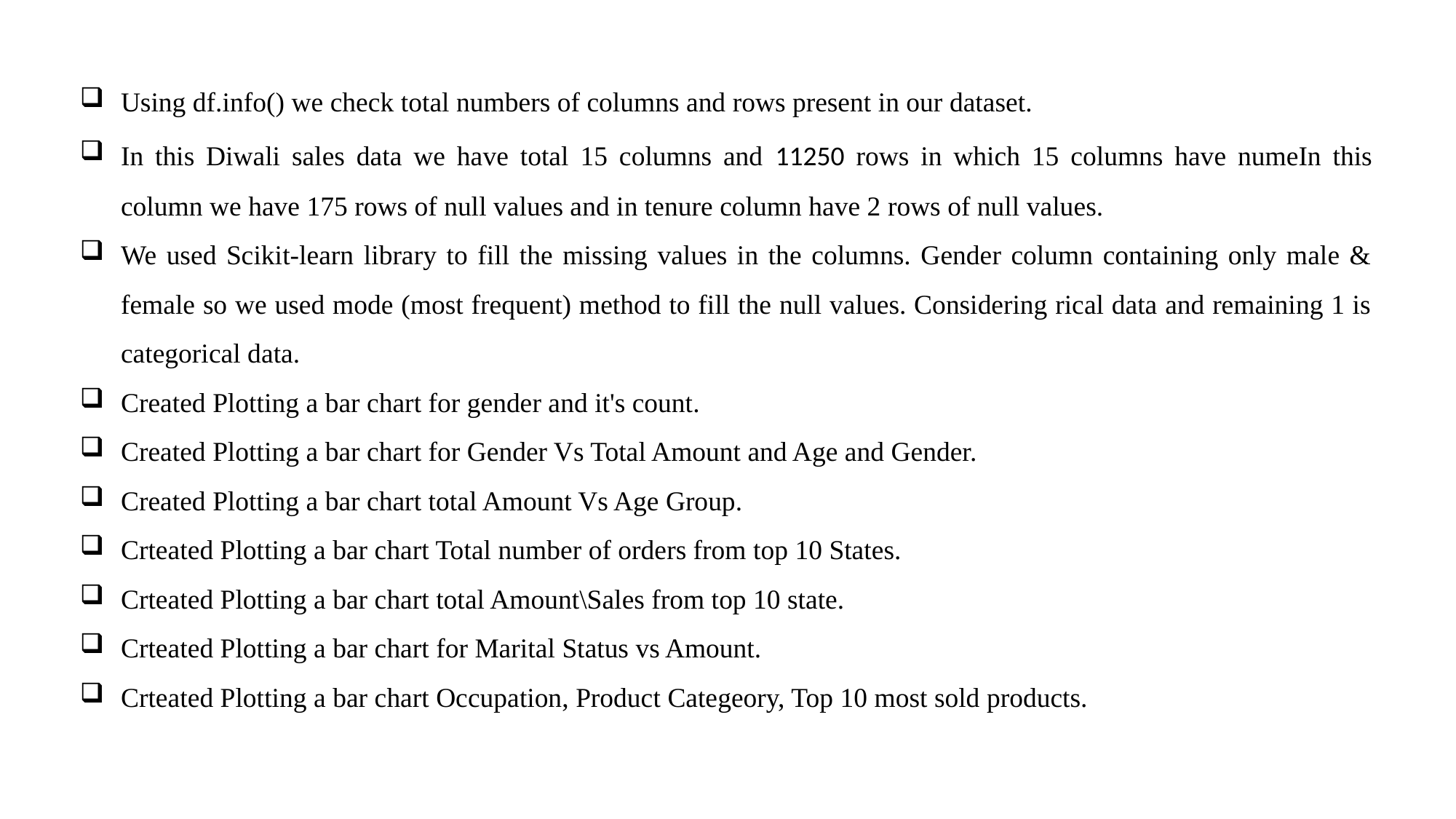

Using df.info() we check total numbers of columns and rows present in our dataset.
In this Diwali sales data we have total 15 columns and 11250 rows in which 15 columns have numeIn this column we have 175 rows of null values and in tenure column have 2 rows of null values.
We used Scikit-learn library to fill the missing values in the columns. Gender column containing only male & female so we used mode (most frequent) method to fill the null values. Considering rical data and remaining 1 is categorical data.
Created Plotting a bar chart for gender and it's count.
Created Plotting a bar chart for Gender Vs Total Amount and Age and Gender.
Created Plotting a bar chart total Amount Vs Age Group.
Crteated Plotting a bar chart Total number of orders from top 10 States.
Crteated Plotting a bar chart total Amount\Sales from top 10 state.
Crteated Plotting a bar chart for Marital Status vs Amount.
Crteated Plotting a bar chart Occupation, Product Categeory, Top 10 most sold products.